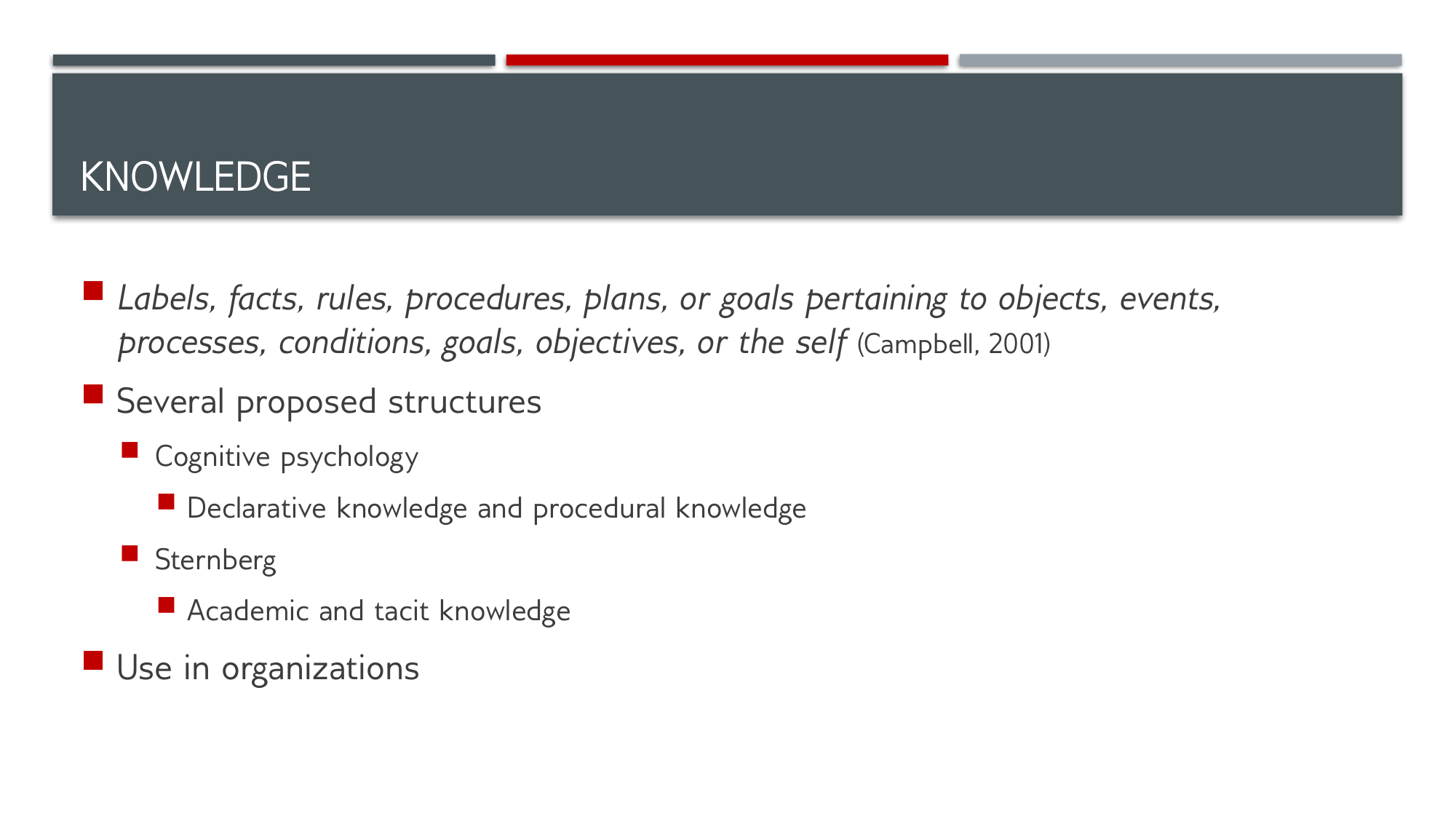

# Knowledge
Labels, facts, rules, procedures, plans, or goals pertaining to objects, events, processes, conditions, goals, objectives, or the self (Campbell, 2001)
Several proposed structures
Cognitive psychology
Declarative knowledge and procedural knowledge
Sternberg
Academic and tacit knowledge
Use in organizations